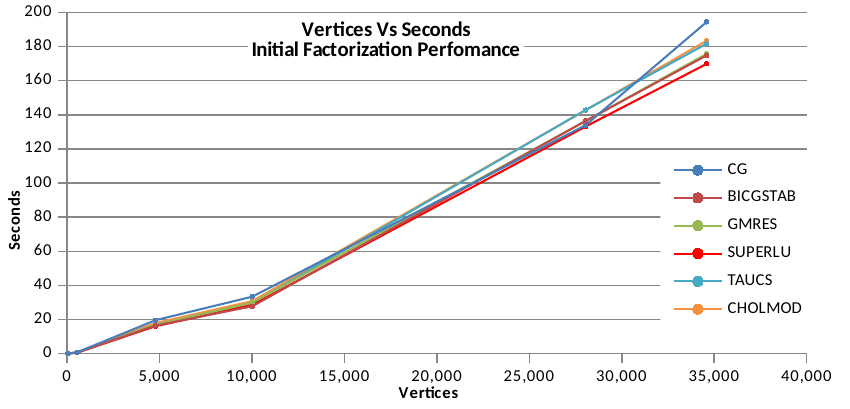

### Chart: Vertices Vs Seconds
Initial Factorization Perfomance

| Category | CG | BICGSTAB | GMRES | SUPERLU | TAUCS | CHOLMOD |
|---|---|---|---|---|---|---|